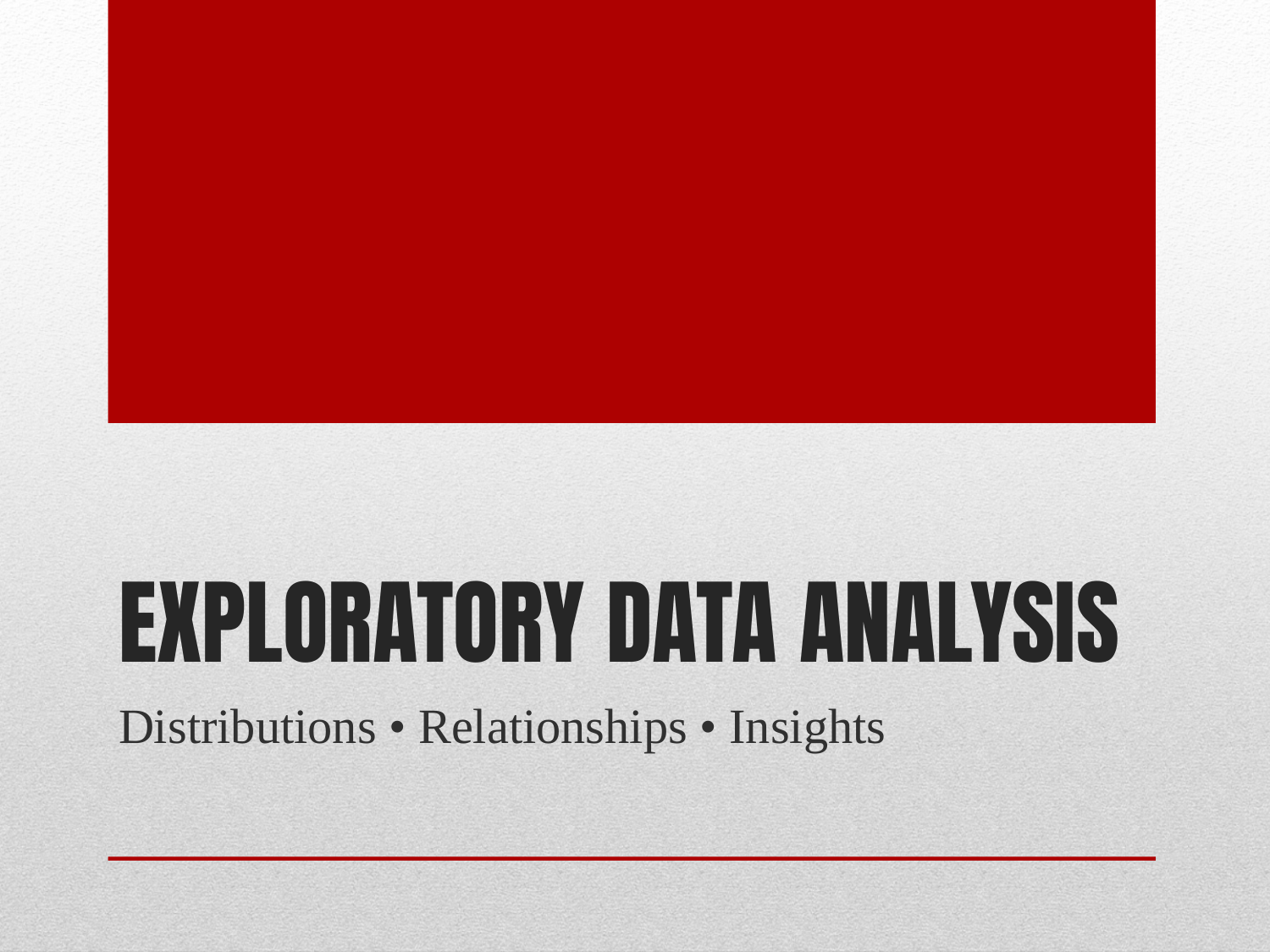

# Exploratory Data Analysis
Distributions • Relationships • Insights